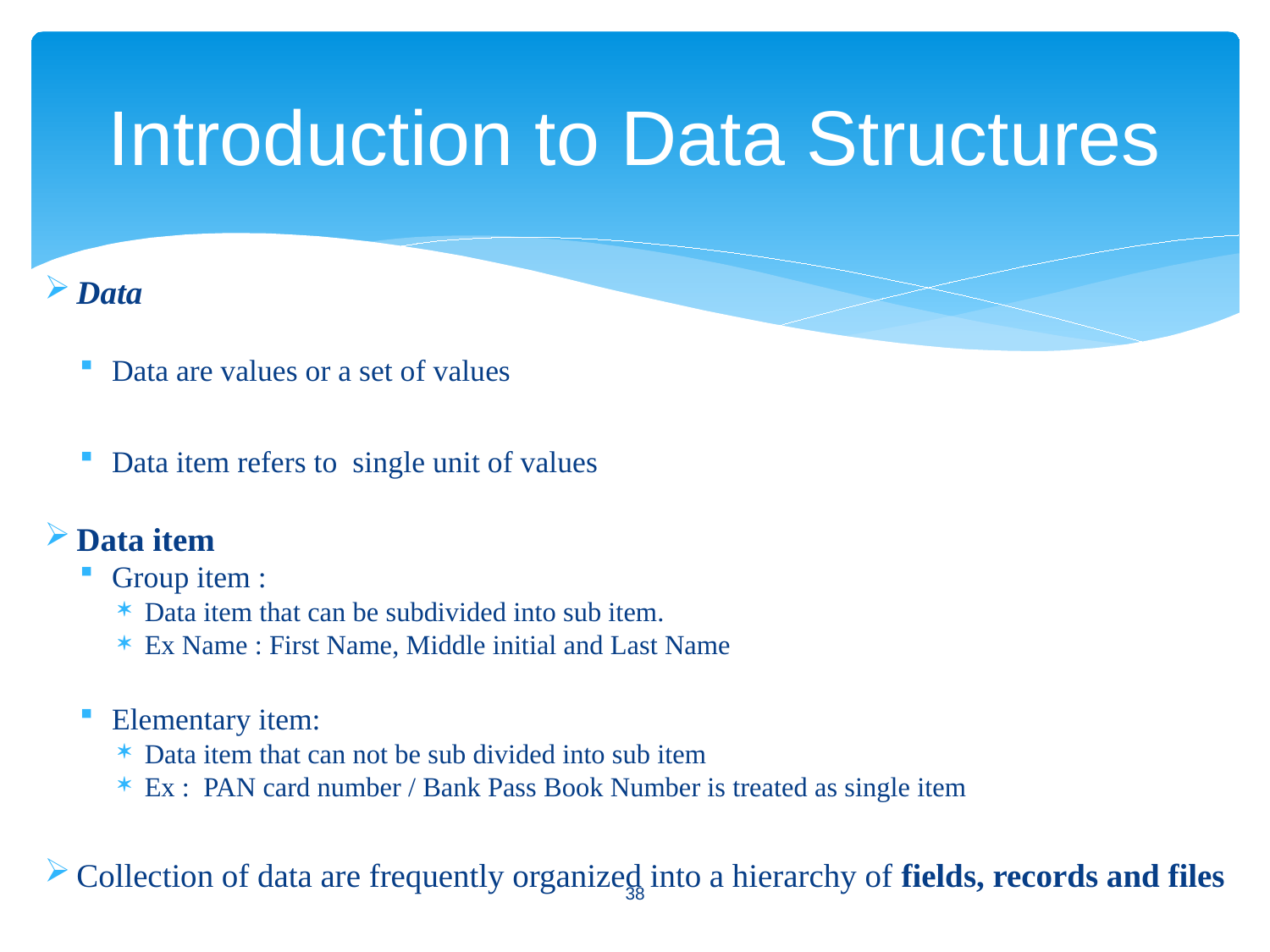

# Introduction to Data Structures

Data

Data are values or a set of values

Data item refers to  single unit of values

Data item
Group item :
Data item that can be subdivided into sub item.
Ex Name : First Name, Middle initial and Last Name

Elementary item:
Data item that can not be sub divided into sub item
Ex :  PAN card number / Bank Pass Book Number is treated as single item

Collection of data are frequently organized into a hierarchy of fields, records and files

38